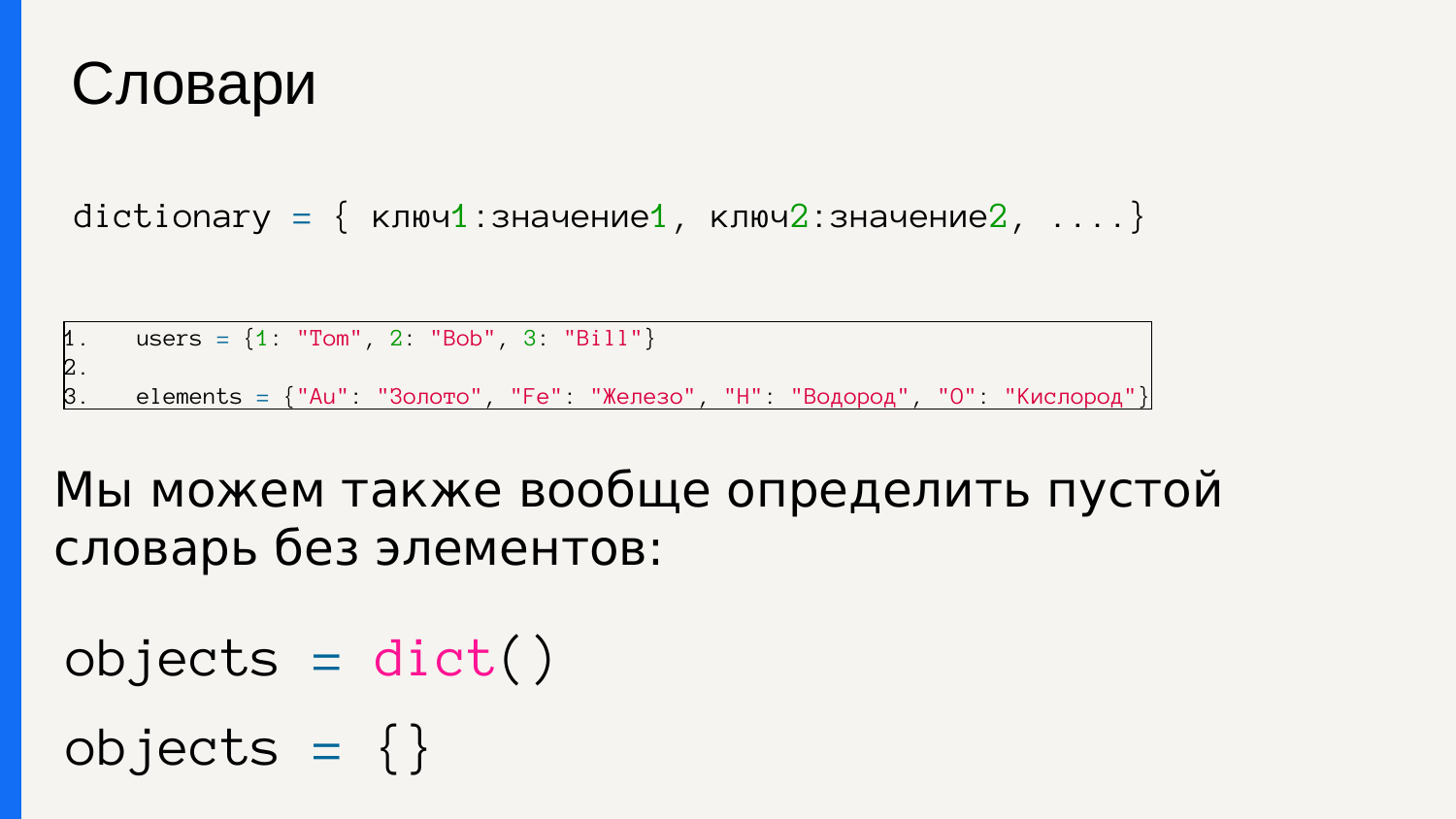

# Словари
dictionary = { ключ1:значение1, ключ2:значение2, ....}
users = {1: "Tom", 2: "Bob", 3: "Bill"}

elements = {"Au": "Золото", "Fe": "Железо", "H": "Водород", "O": "Кислород"}
Мы можем также вообще определить пустой словарь без элементов:
objects = dict()
objects = {}